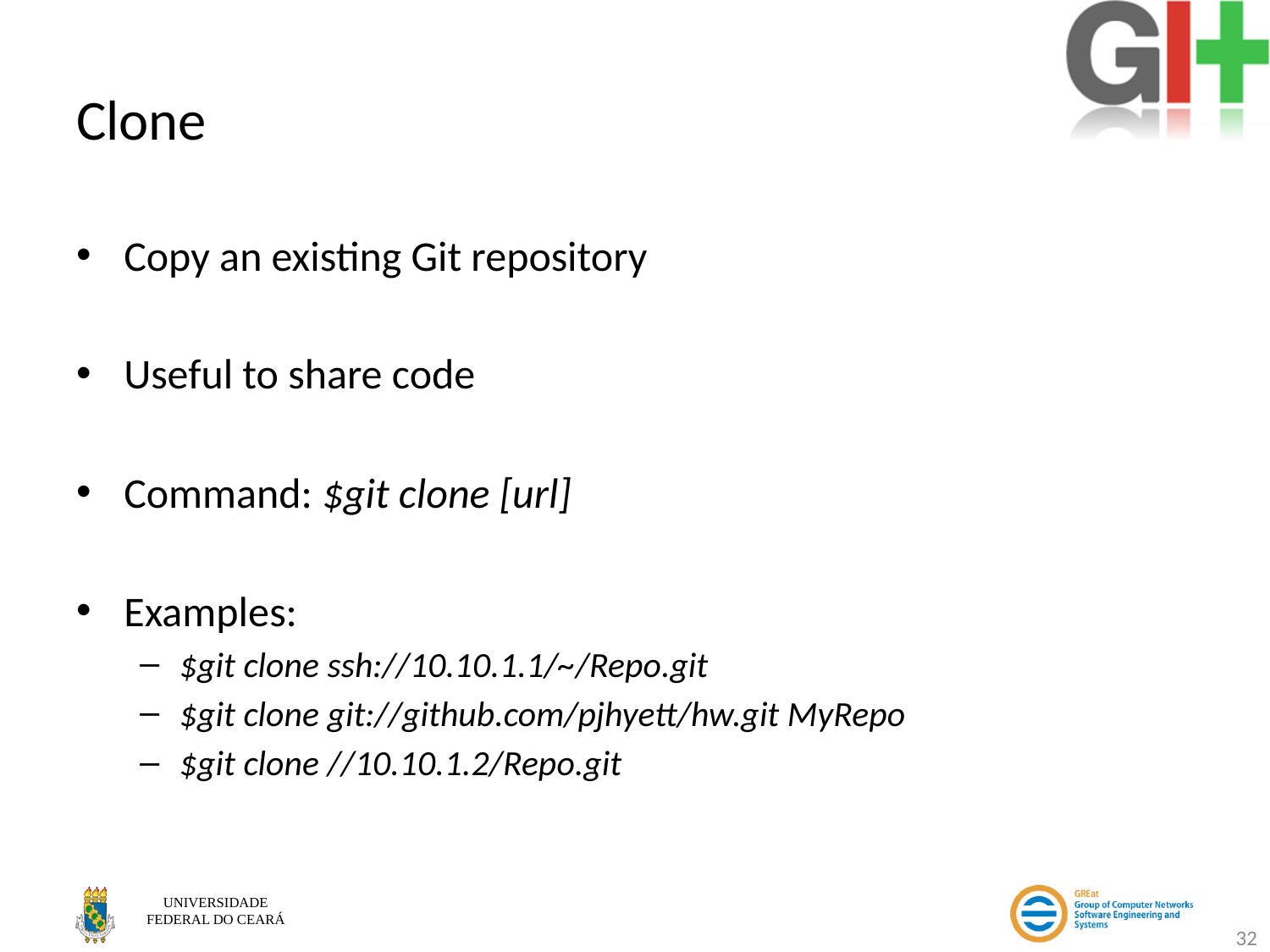

# Clone
Copy an existing Git repository

Useful to share code

Command: $git clone [url]

Examples:
$git clone ssh://10.10.1.1/~/Repo.git
$git clone git://github.com/pjhyett/hw.git MyRepo
$git clone //10.10.1.2/Repo.git

32